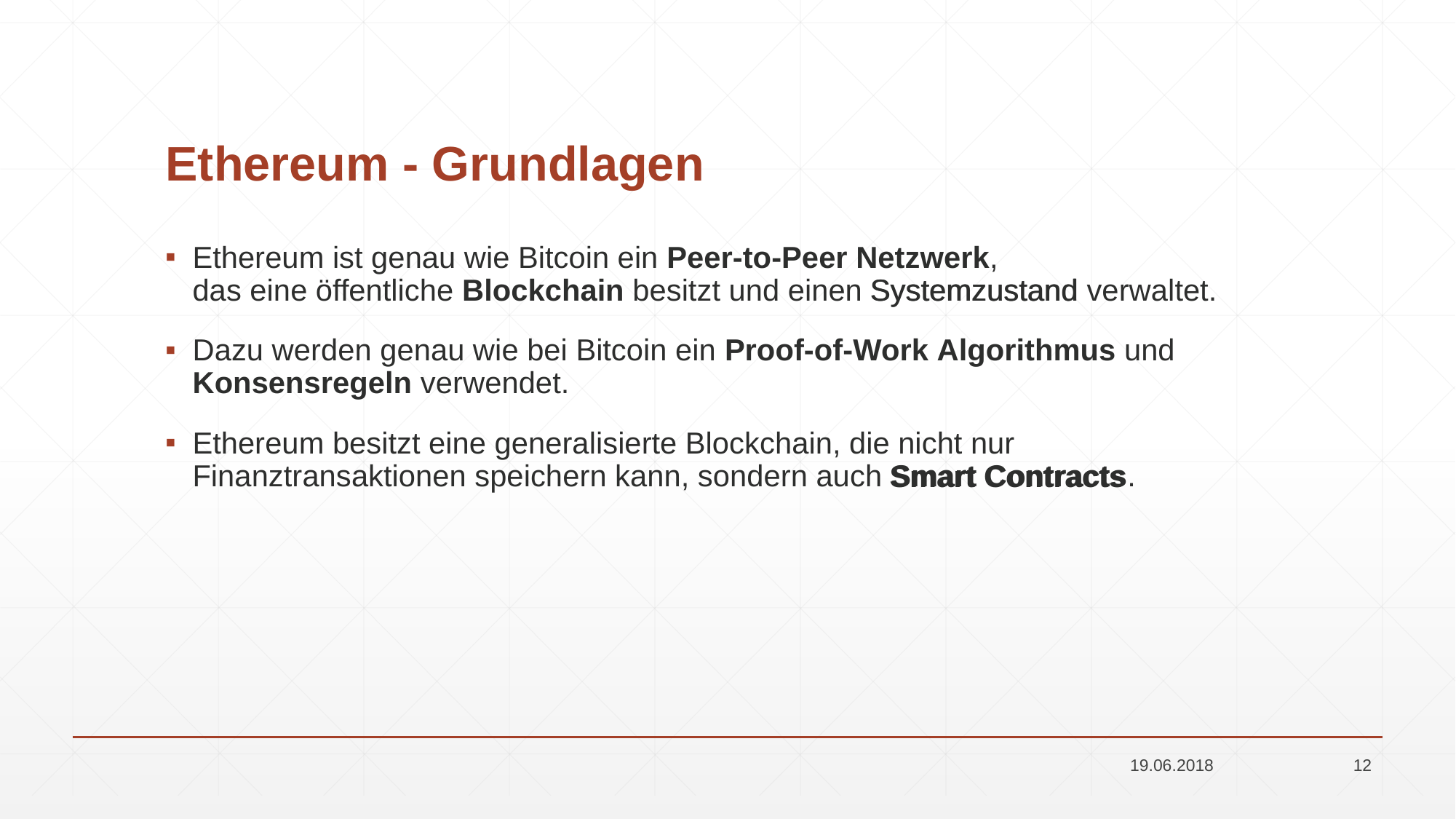

# Ethereum - Grundlagen
Ethereum ist genau wie Bitcoin ein Peer-to-Peer Netzwerk,
das eine öffentliche Blockchain besitzt und einen Systemzustand verwaltet.
Dazu werden genau wie bei Bitcoin ein Proof-of-Work Algorithmus und Konsensregeln verwendet.
Ethereum besitzt eine generalisierte Blockchain, die nicht nur Finanztransaktionen speichern kann, sondern auch Smart Contracts.
Systemzustand
Smart Contracts
19.06.2018
12